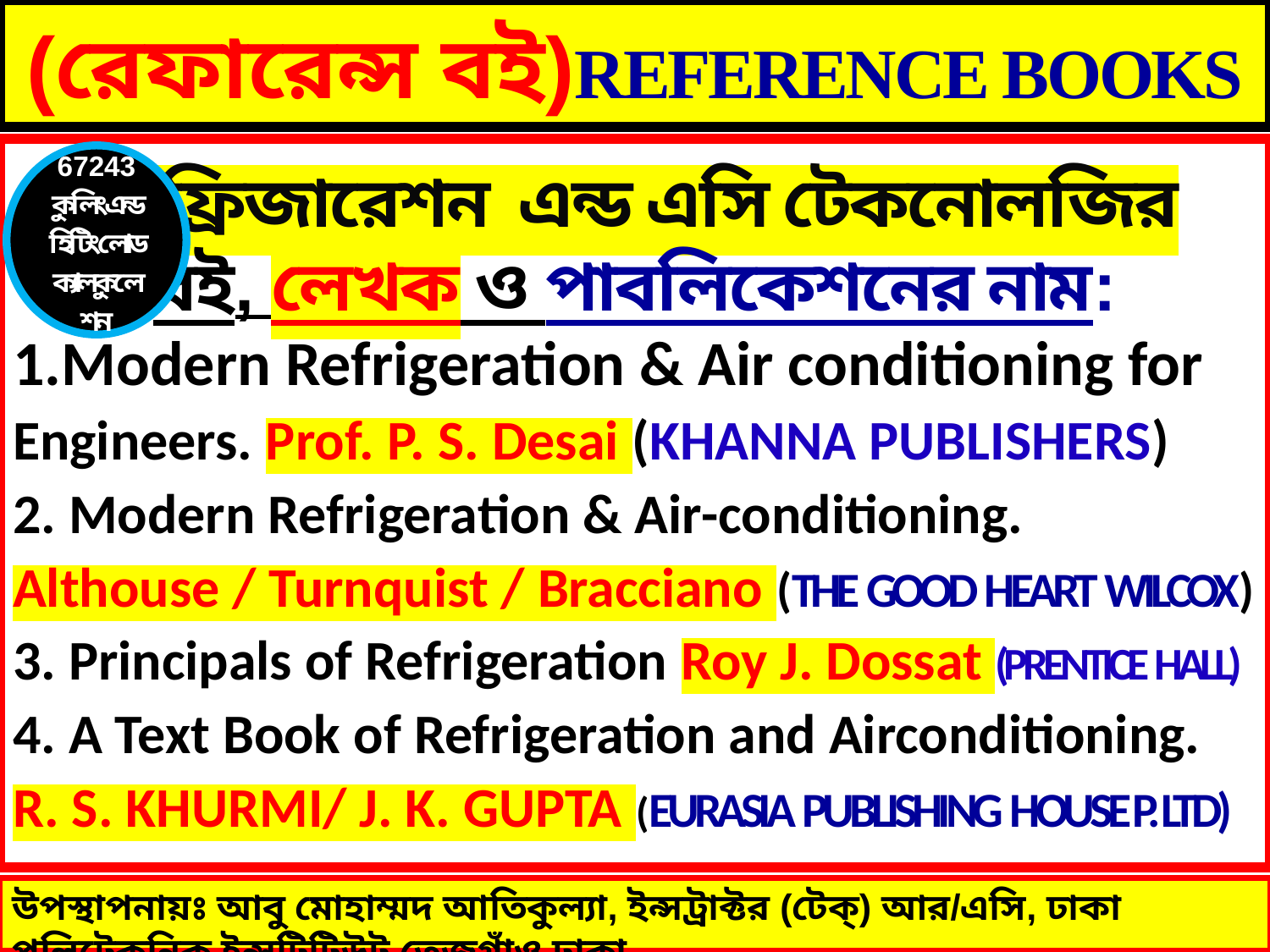

# (রেফারেন্স বই)REFERENCE BOOKS
রেফ্রিজারেশন  এন্ড এসি টেকনোলজির
বই, লেখক ও পাবলিকেশনের নাম:
1.Modern Refrigeration & Air conditioning for
Engineers. Prof. P. S. Desai (KHANNA PUBLISHERS)
2. Modern Refrigeration & Air-conditioning.
Althouse / Turnquist / Bracciano (THE  GOOD  HEART  WILCOX)
3. Principals of Refrigeration Roy J. Dossat (PRENTICE  HALL)
4. A Text Book of Refrigeration and Airconditioning.
R. S. KHURMI/ J. K. GUPTA (EURASIA  PUBLISHING  HOUSE P. LTD)
67243
কুলিং এন্ড হিটিং লোড ক্যালকুলেশন
উপস্থাপনায়ঃ আবু মোহাম্মদ আতিকুল্যা, ইন্সট্রাক্টর (টেক্) আর/এসি, ঢাকা পলিটেকনিক ইন্সটিটিউট,তেজগাঁও,ঢাকা